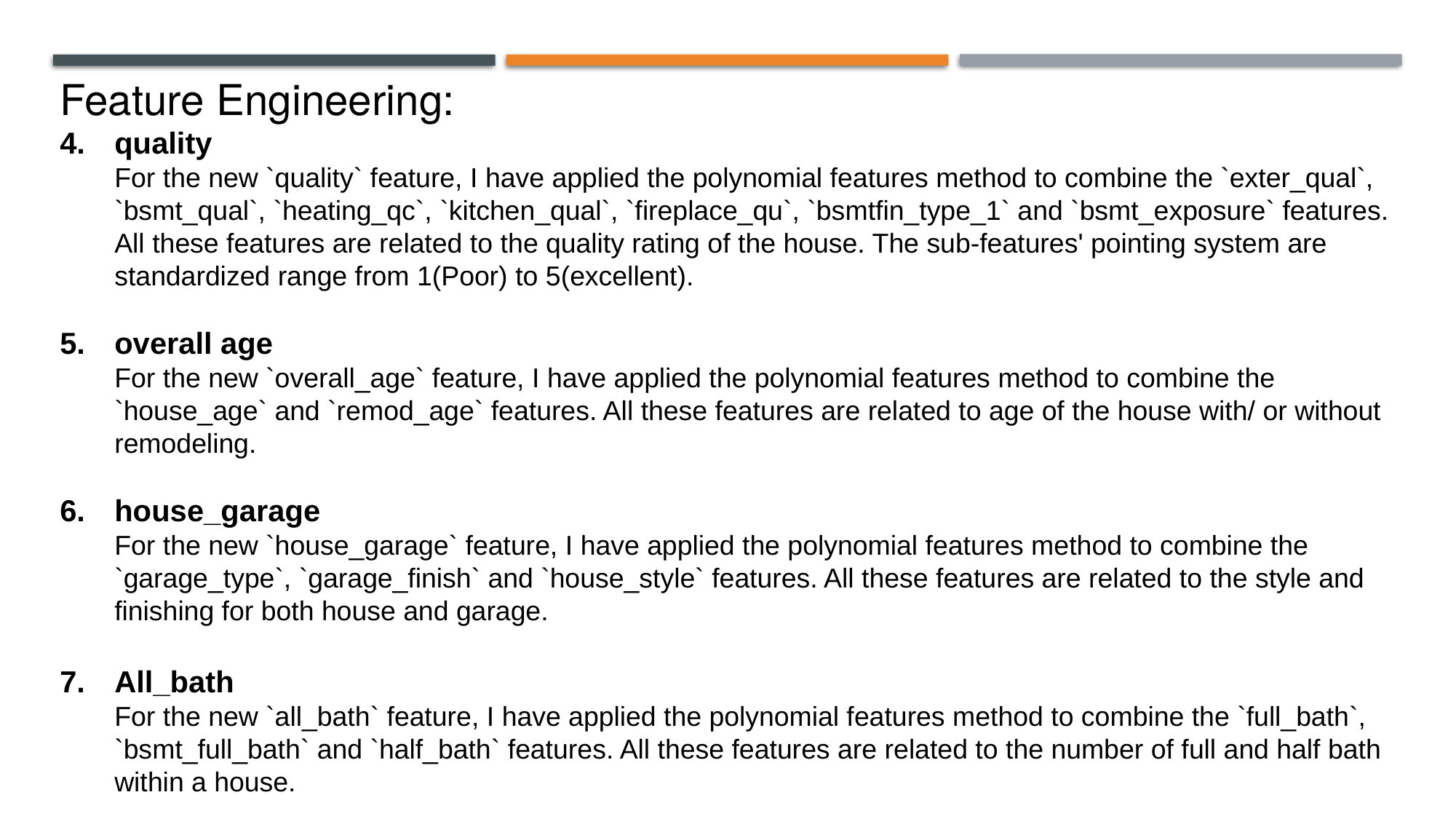

Feature Engineering:
quality
For the new `quality` feature, I have applied the polynomial features method to combine the `exter_qual`, `bsmt_qual`, `heating_qc`, `kitchen_qual`, `fireplace_qu`, `bsmtfin_type_1` and `bsmt_exposure` features. All these features are related to the quality rating of the house. The sub-features' pointing system are standardized range from 1(Poor) to 5(excellent).

overall age
For the new `overall_age` feature, I have applied the polynomial features method to combine the `house_age` and `remod_age` features. All these features are related to age of the house with/ or without remodeling.

house_garage
For the new `house_garage` feature, I have applied the polynomial features method to combine the `garage_type`, `garage_finish` and `house_style` features. All these features are related to the style and finishing for both house and garage.

All_bath
For the new `all_bath` feature, I have applied the polynomial features method to combine the `full_bath`, `bsmt_full_bath` and `half_bath` features. All these features are related to the number of full and half bath within a house.